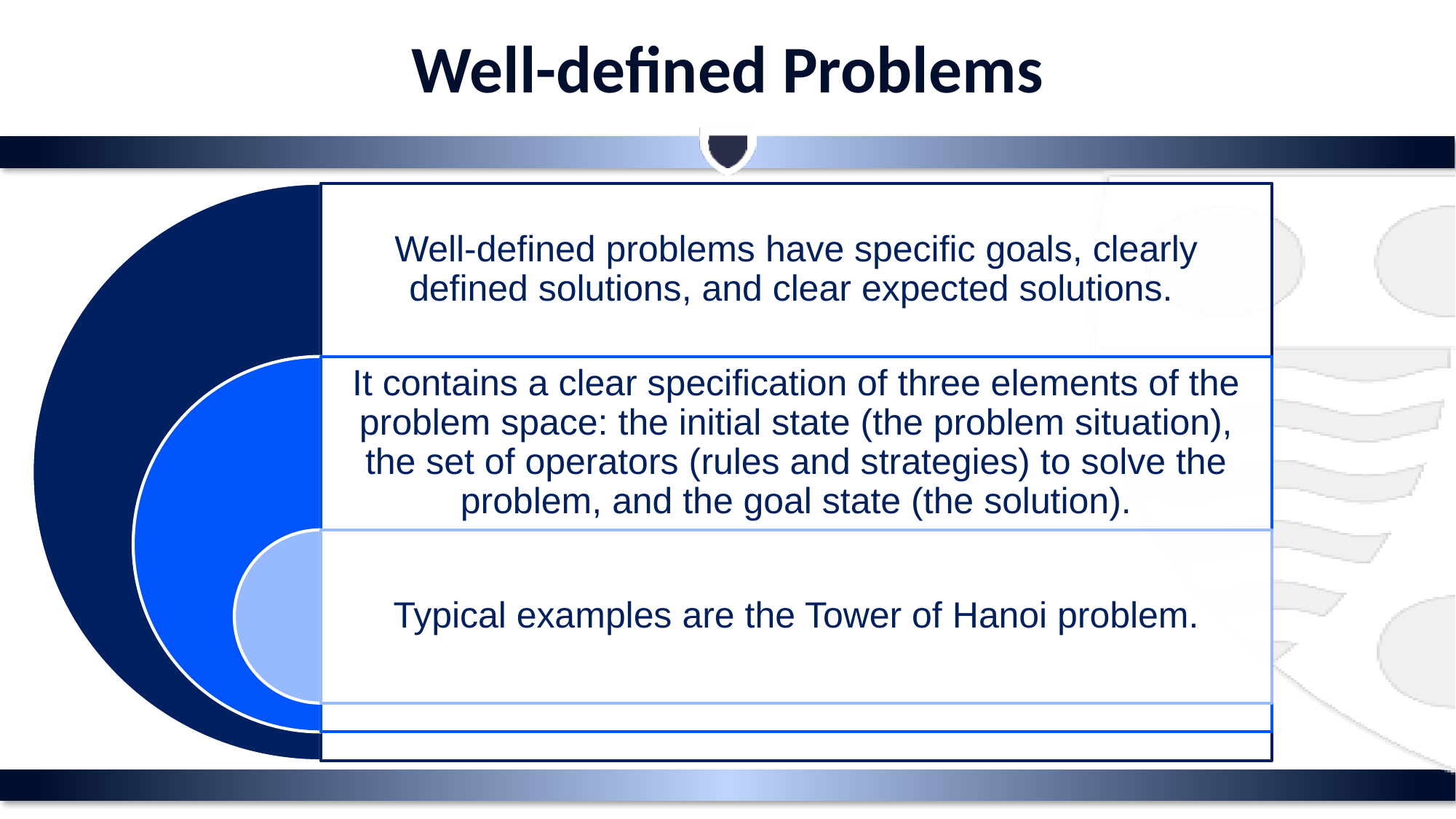

# Well-defined Problems
Well-defined problems have specific goals, clearly defined solutions, and clear expected solutions.
It contains a clear specification of three elements of the problem space: the initial state (the problem situation), the set of operators (rules and strategies) to solve the problem, and the goal state (the solution).
Typical examples are the Tower of Hanoi problem.